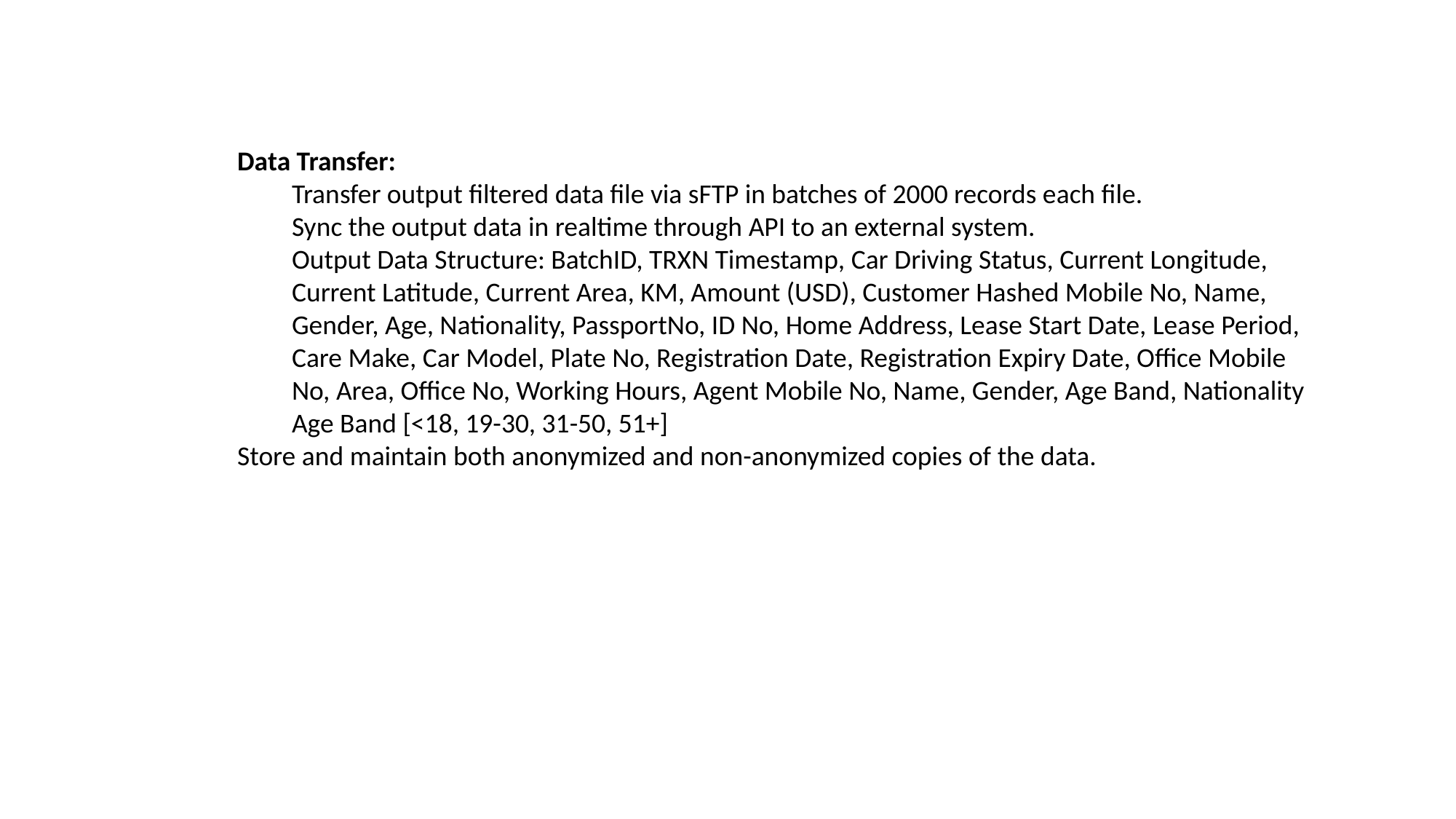

Data Transfer:
Transfer output filtered data file via sFTP in batches of 2000 records each file.
Sync the output data in realtime through API to an external system.
Output Data Structure: BatchID, TRXN Timestamp, Car Driving Status, Current Longitude, Current Latitude, Current Area, KM, Amount (USD), Customer Hashed Mobile No, Name, Gender, Age, Nationality, PassportNo, ID No, Home Address, Lease Start Date, Lease Period, Care Make, Car Model, Plate No, Registration Date, Registration Expiry Date, Office Mobile No, Area, Office No, Working Hours, Agent Mobile No, Name, Gender, Age Band, Nationality
Age Band [<18, 19-30, 31-50, 51+]
Store and maintain both anonymized and non-anonymized copies of the data.